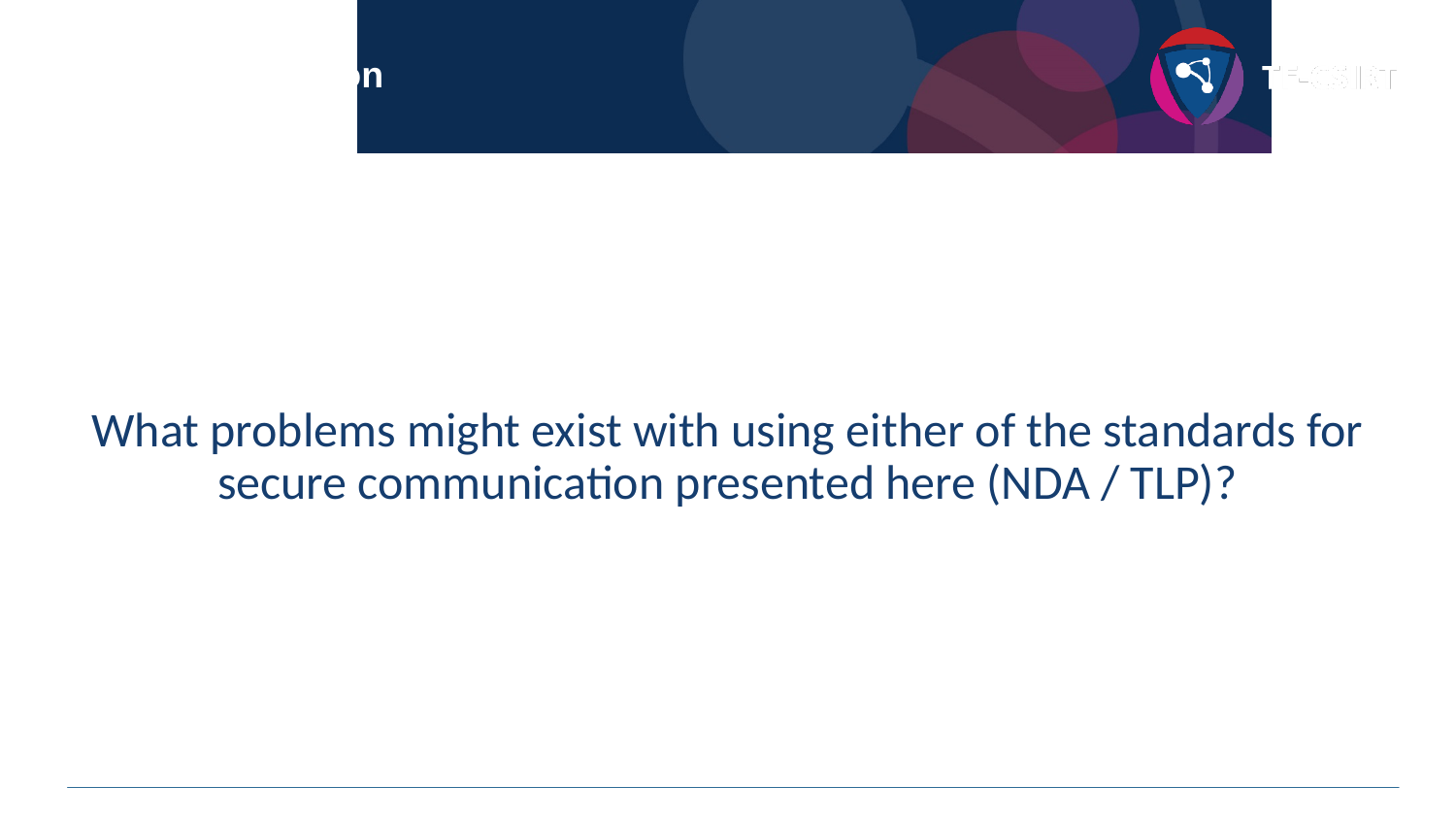

# Group Discussion

What problems might exist with using either of the standards for secure communication presented here (NDA / TLP)?